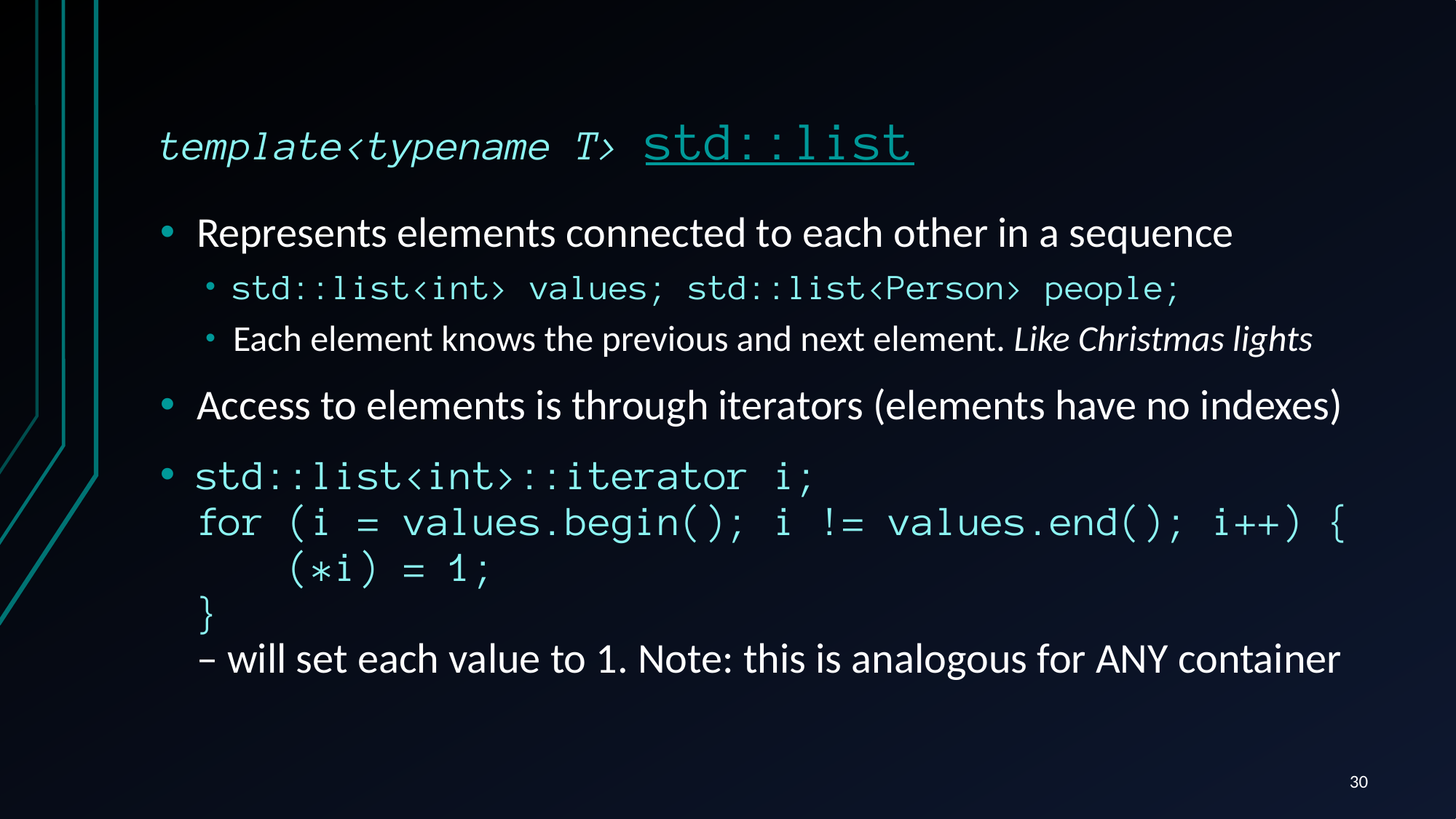

# template<typename T> std::list
Represents elements connected to each other in a sequence
std::list<int> values; std::list<Person> people;
Each element knows the previous and next element. Like Christmas lights
Access to elements is through iterators (elements have no indexes)
std::list<int>::iterator i;
for (i = values.begin(); i != values.end(); i++) {
    (*i) = 1;
}
– will set each value to 1. Note: this is analogous for ANY container

30